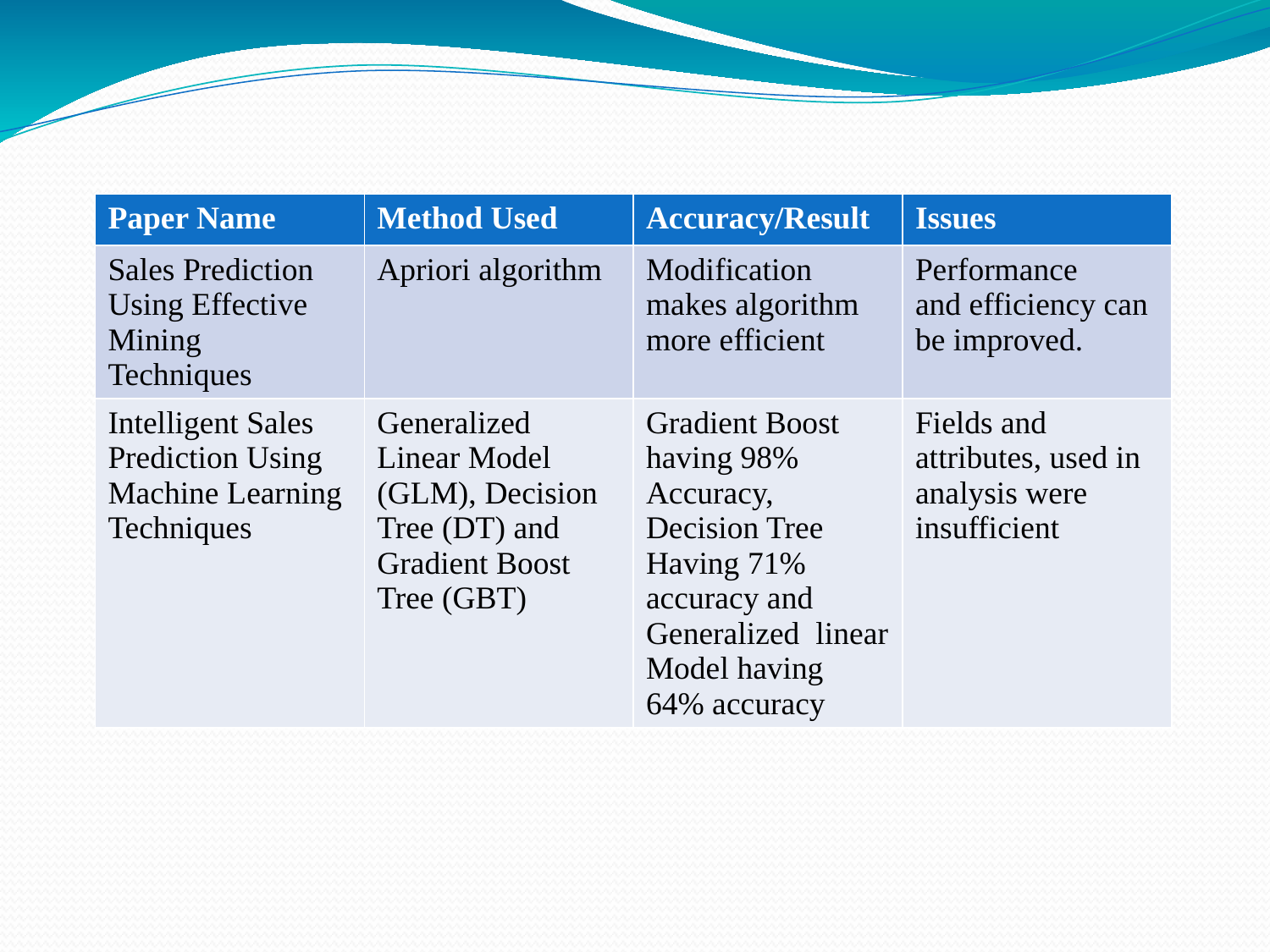

| Paper Name | Method Used | Accuracy/Result | Issues |
| --- | --- | --- | --- |
| Sales Prediction Using Effective Mining Techniques | Apriori algorithm | Modification makes algorithm more efficient | Performance and efficiency can be improved. |
| Intelligent Sales Prediction Using Machine Learning Techniques | Generalized Linear Model (GLM), Decision Tree (DT) and Gradient Boost Tree (GBT) | Gradient Boost having 98% Accuracy, Decision Tree Having 71% accuracy and Generalized linear Model having 64% accuracy | Fields and attributes, used in analysis were insufficient |